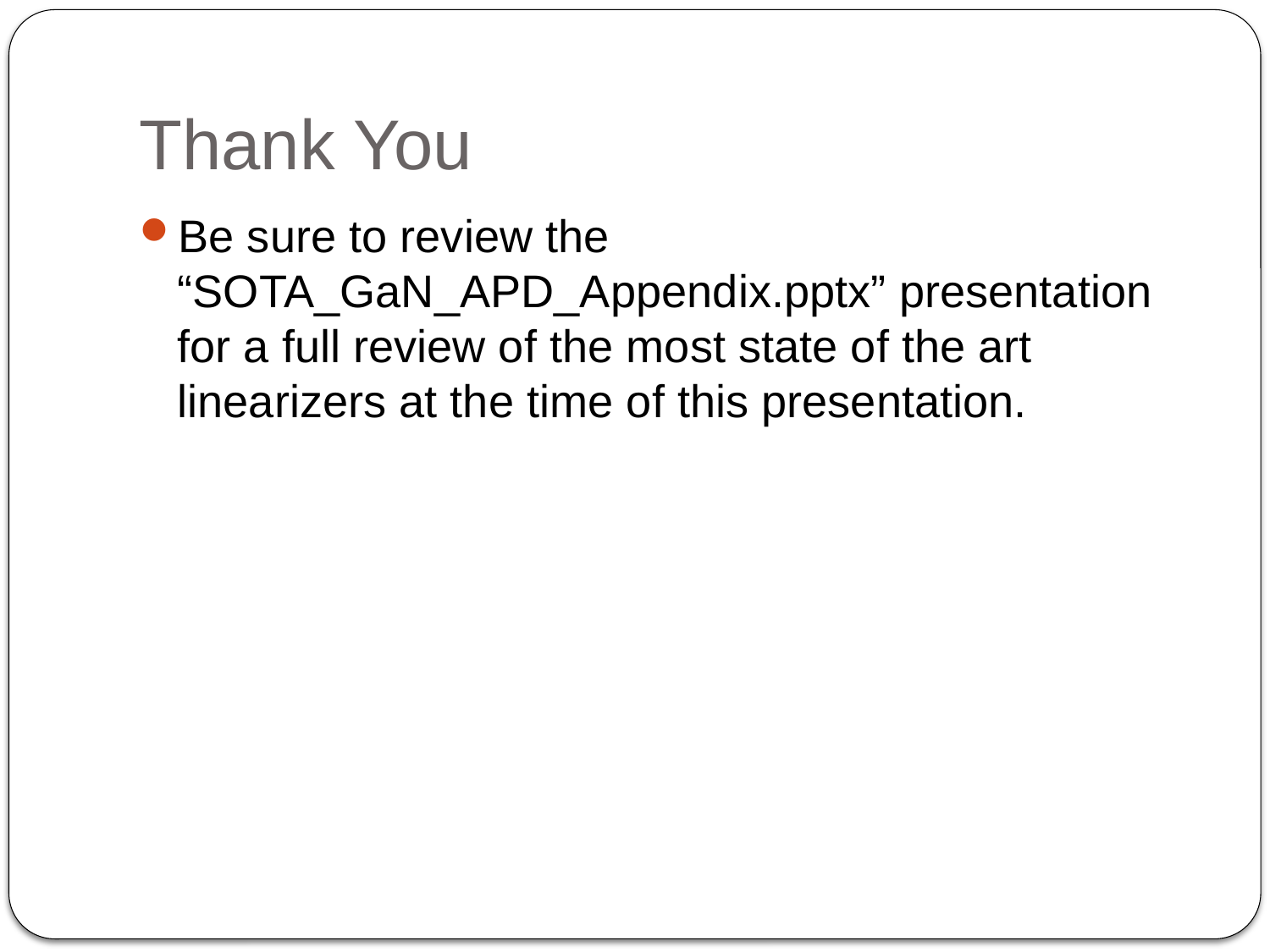

# Thank You
Be sure to review the “SOTA_GaN_APD_Appendix.pptx” presentation for a full review of the most state of the art linearizers at the time of this presentation.